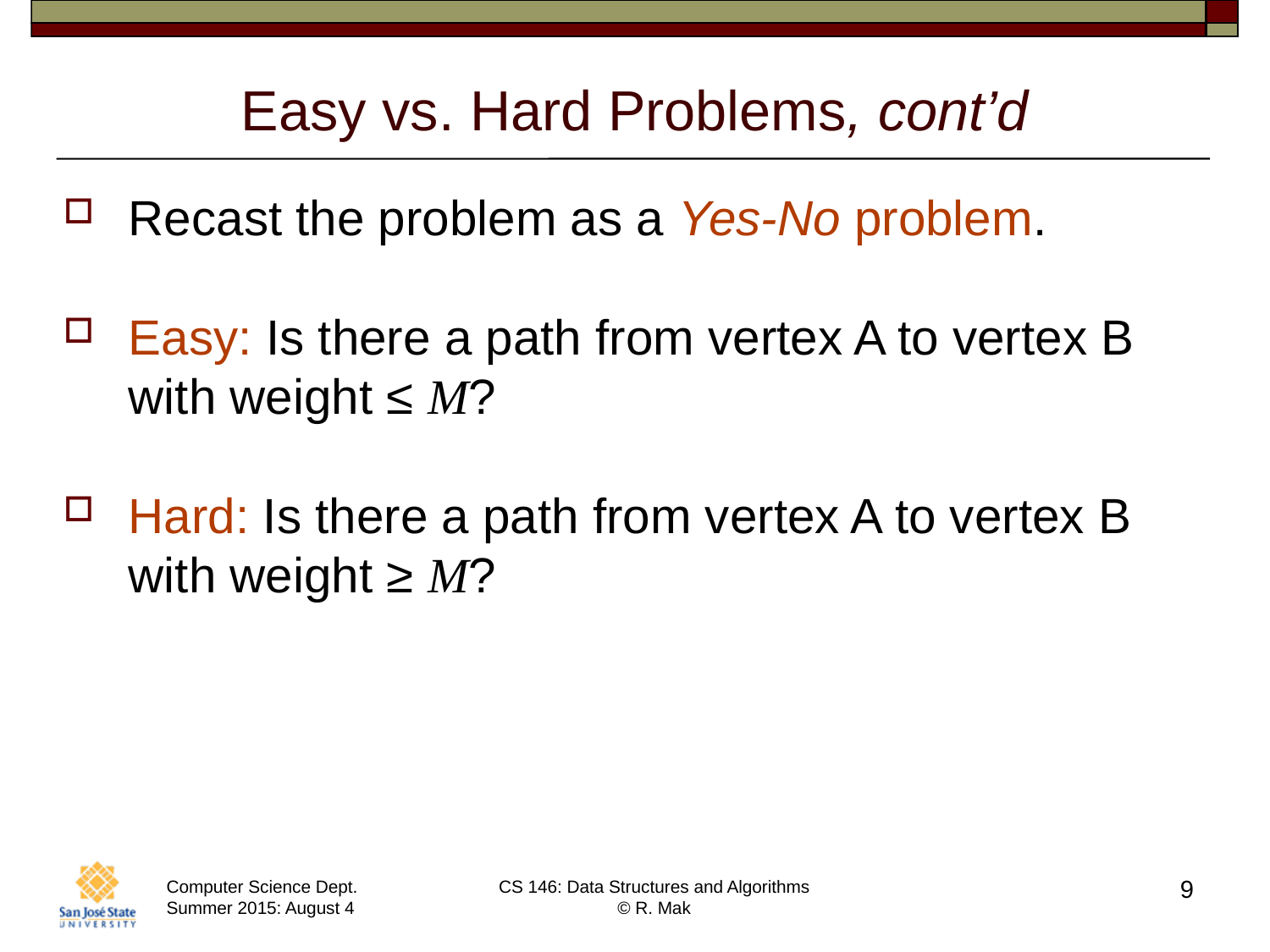

# Easy vs. Hard Problems, cont’d
Recast the problem as a Yes-No problem.

Easy: Is there a path from vertex A to vertex B with weight ≤ M?

Hard: Is there a path from vertex A to vertex B with weight ≥ M?
9